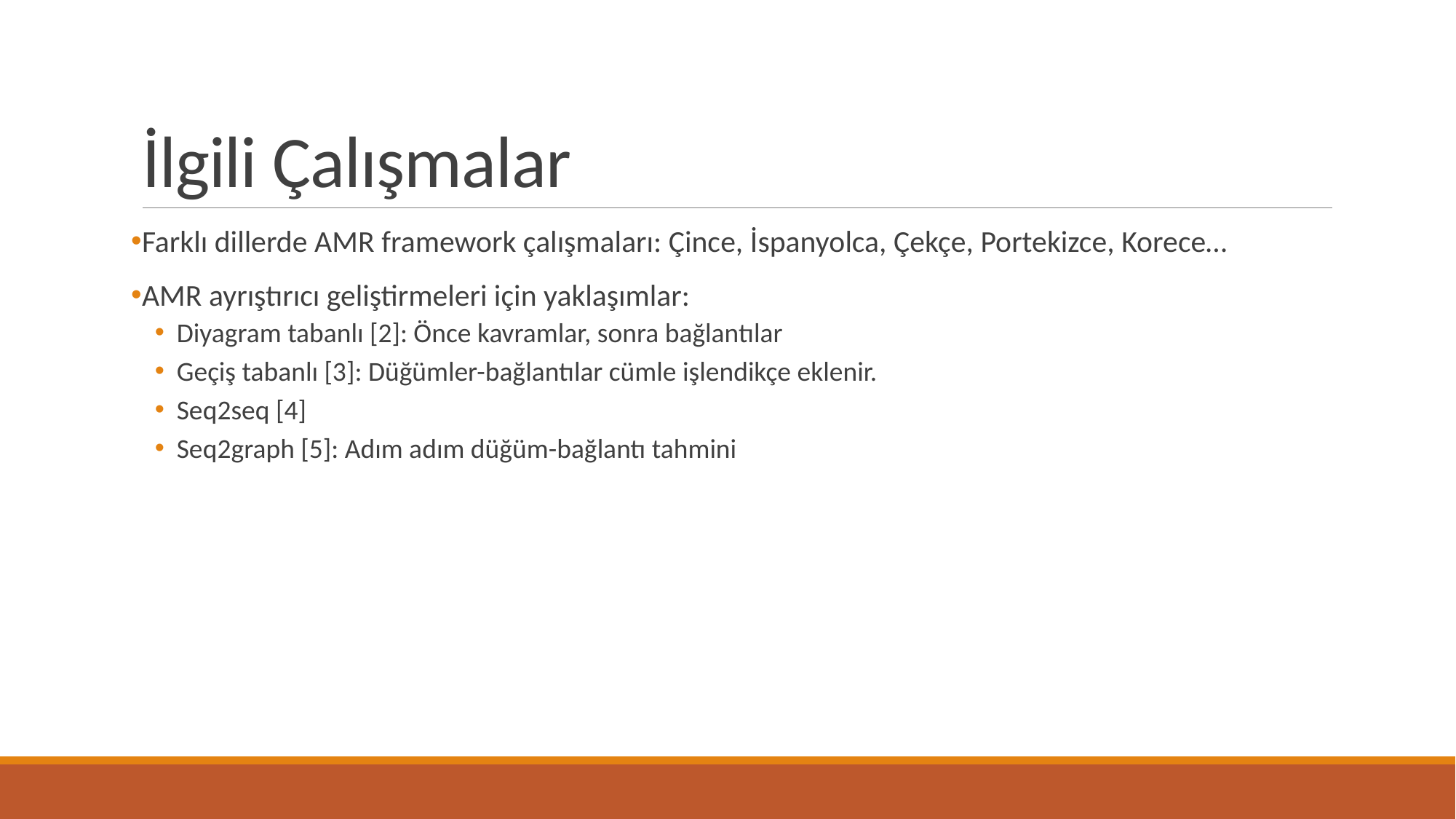

# İlgili Çalışmalar
Farklı dillerde AMR framework çalışmaları: Çince, İspanyolca, Çekçe, Portekizce, Korece…
AMR ayrıştırıcı geliştirmeleri için yaklaşımlar:
Diyagram tabanlı [2]: Önce kavramlar, sonra bağlantılar
Geçiş tabanlı [3]: Düğümler-bağlantılar cümle işlendikçe eklenir.
Seq2seq [4]
Seq2graph [5]: Adım adım düğüm-bağlantı tahmini